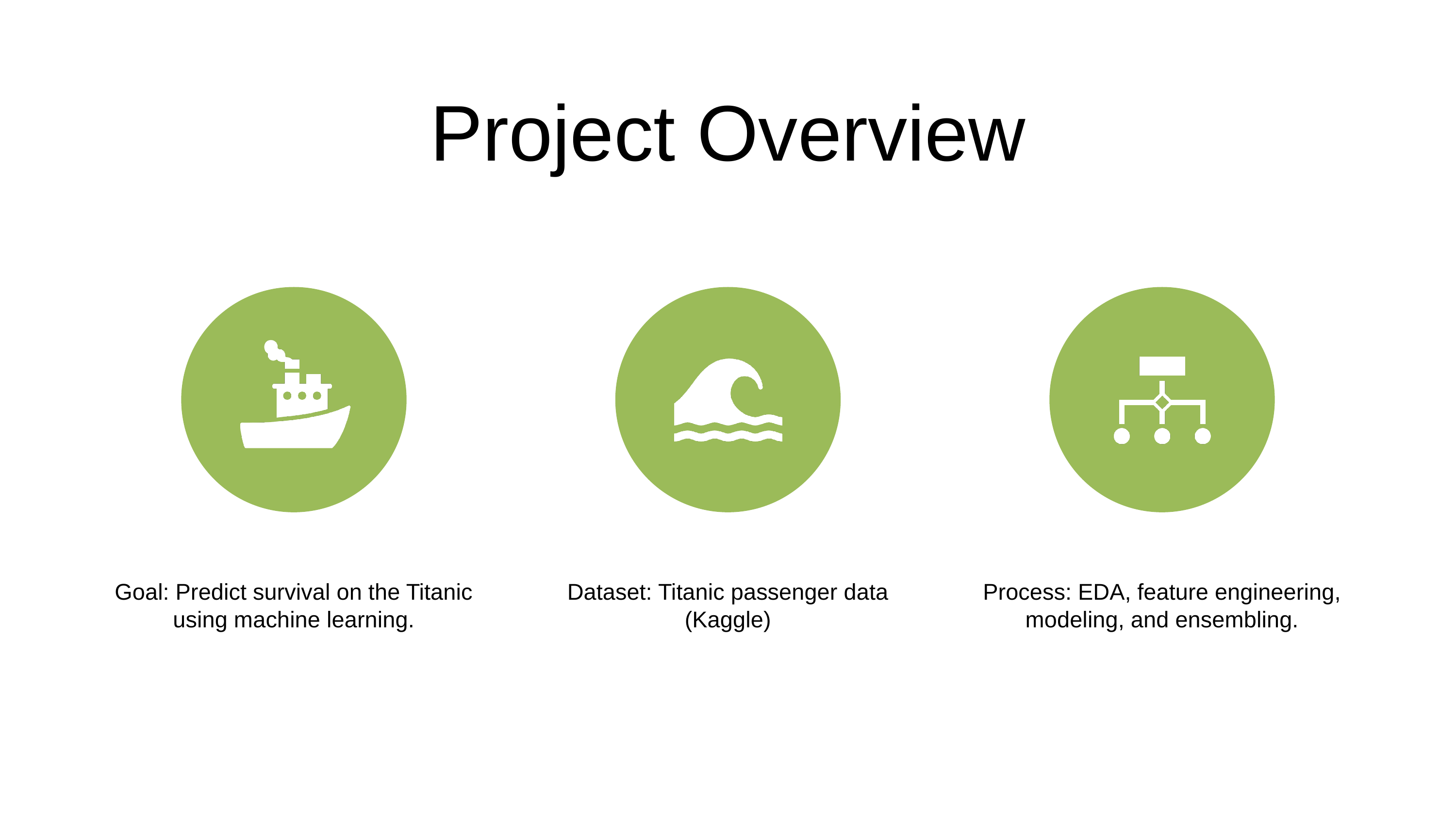

Project Overview

Goal: Predict survival on the Titanic using machine learning.
Dataset: Titanic passenger data (Kaggle)
Process: EDA, feature engineering, modeling, and ensembling.